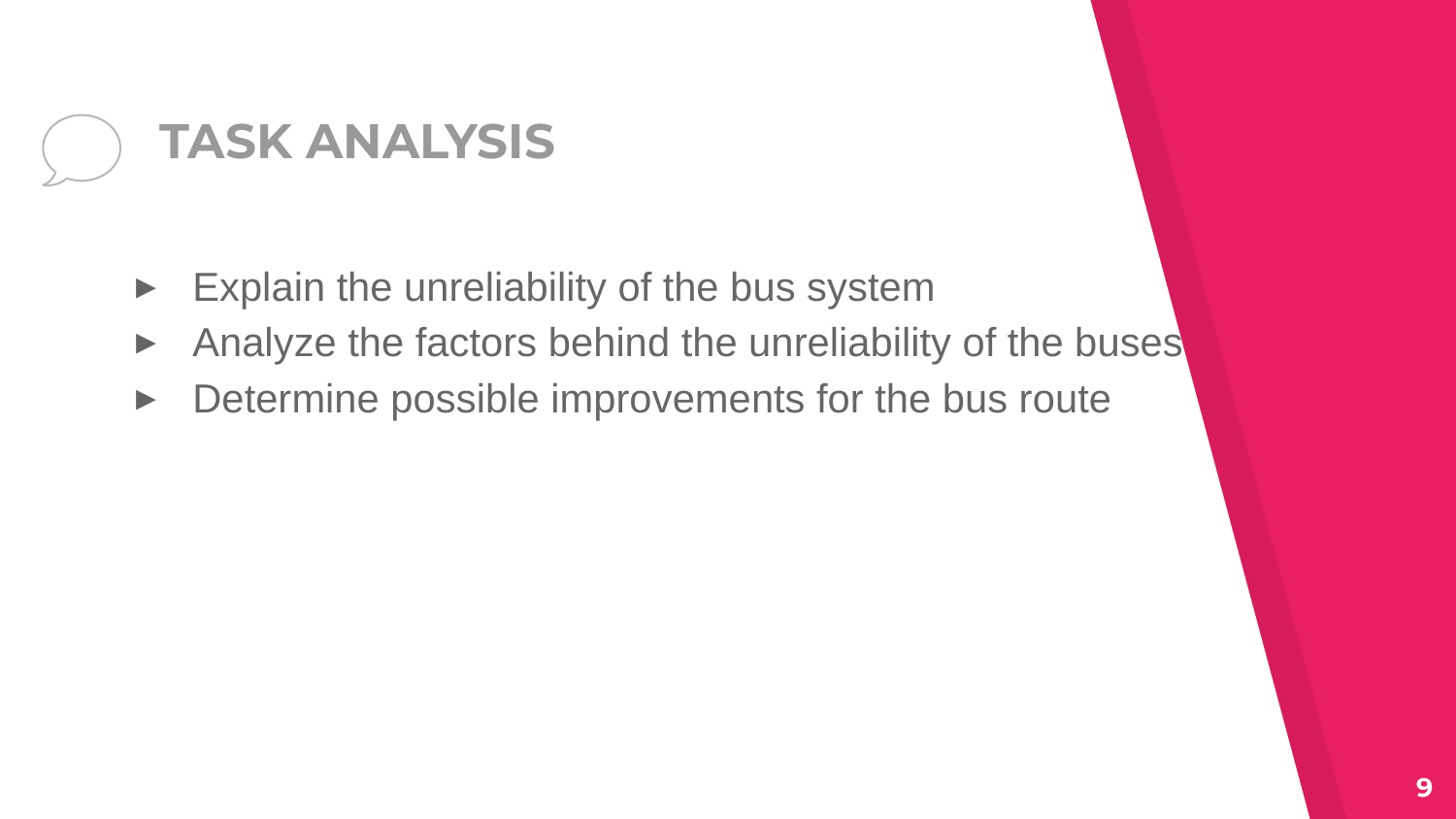

# TASK ANALYSIS
Explain the unreliability of the bus system
Analyze the factors behind the unreliability of the buses
Determine possible improvements for the bus route
9